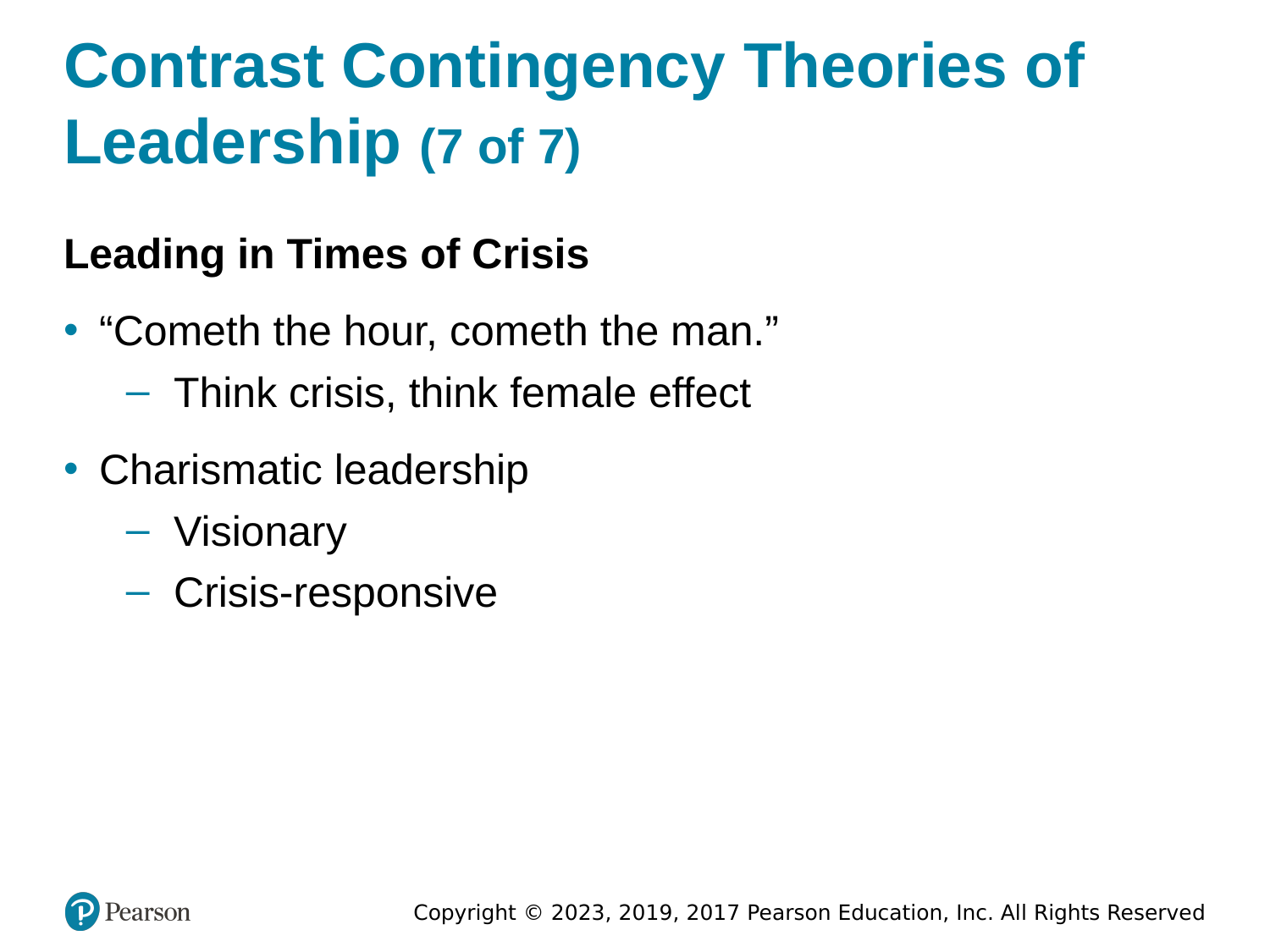

# Contrast Contingency Theories of Leadership (7 of 7)
Leading in Times of Crisis
“Cometh the hour, cometh the man.”
Think crisis, think female effect
Charismatic leadership
Visionary
Crisis-responsive